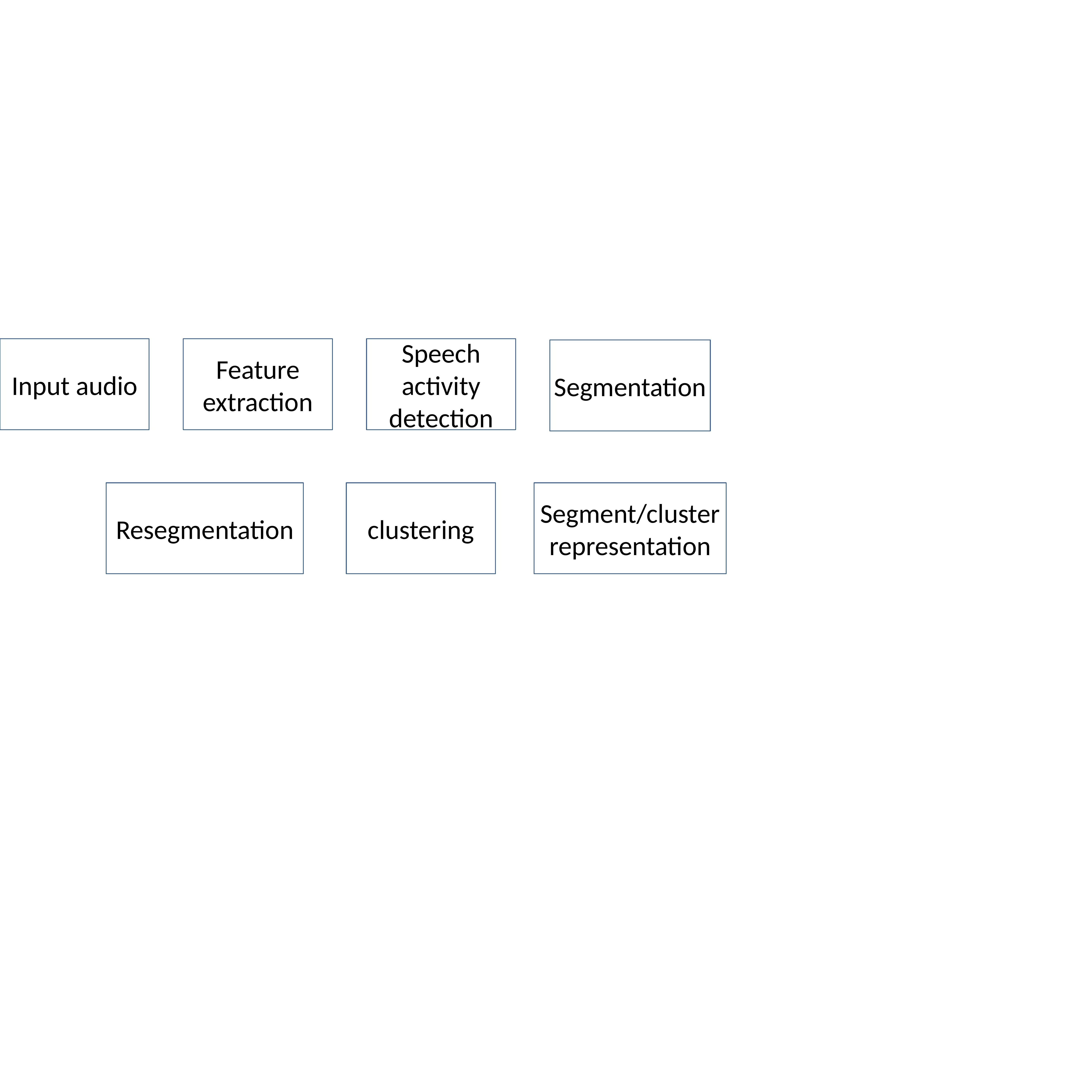

Input audio
Feature extraction
Speech activity detection
Segmentation
Resegmentation
clustering
Segment/cluster representation